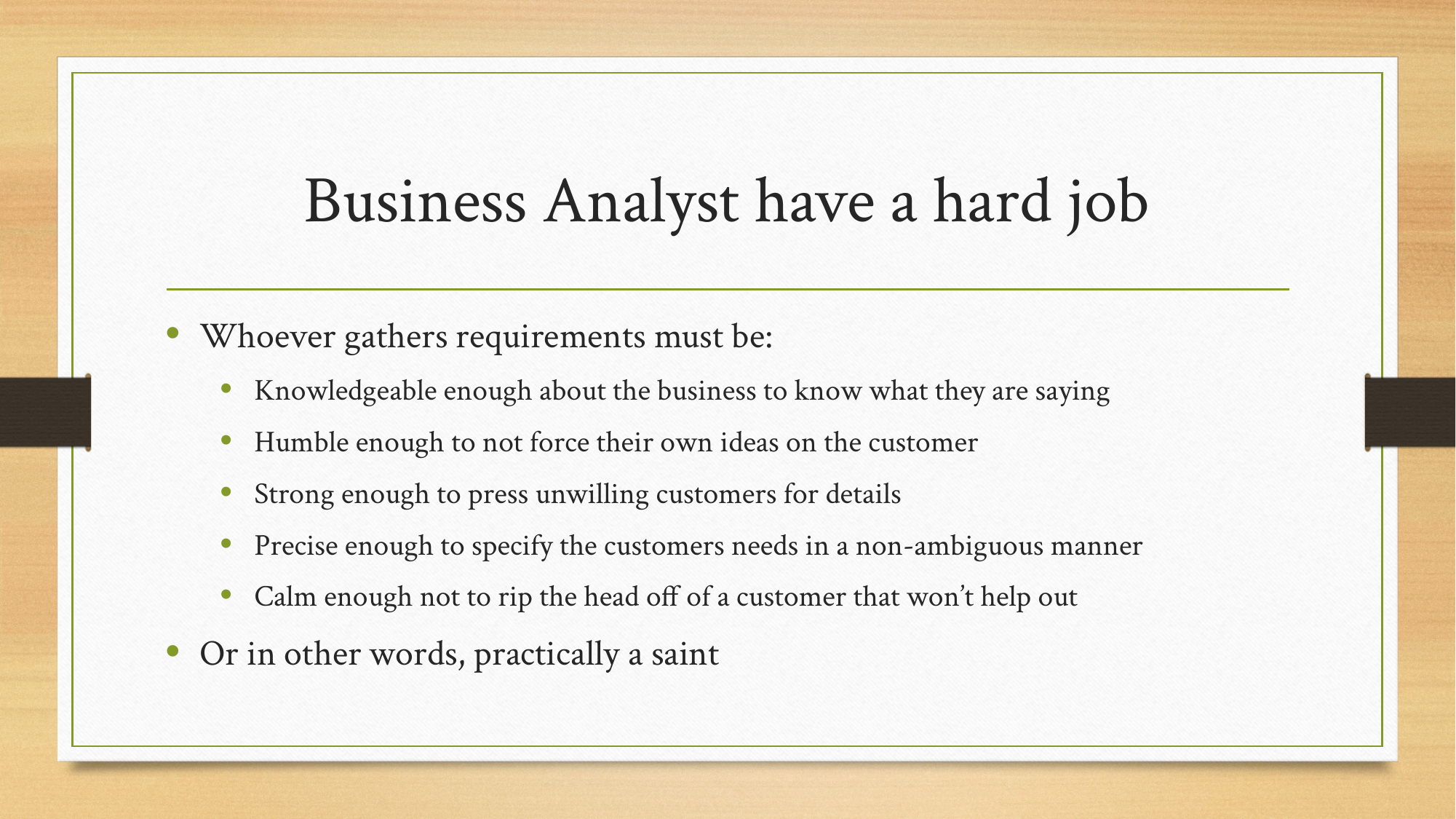

# Business Analyst have a hard job
Whoever gathers requirements must be:
Knowledgeable enough about the business to know what they are saying
Humble enough to not force their own ideas on the customer
Strong enough to press unwilling customers for details
Precise enough to specify the customers needs in a non-ambiguous manner
Calm enough not to rip the head off of a customer that won’t help out
Or in other words, practically a saint